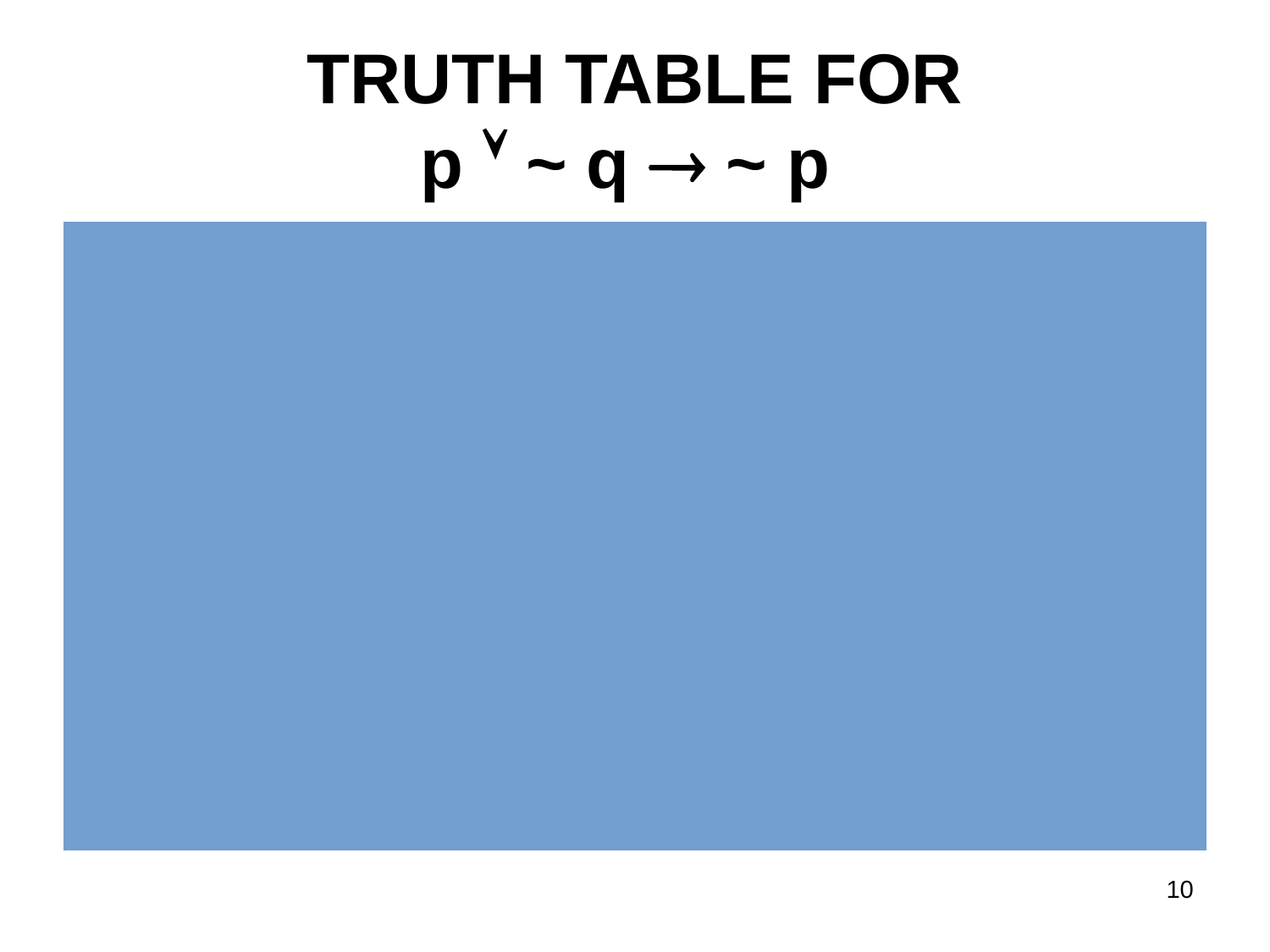

# TRUTH TABLE FOR p ∨ ~ q → ~ p

10